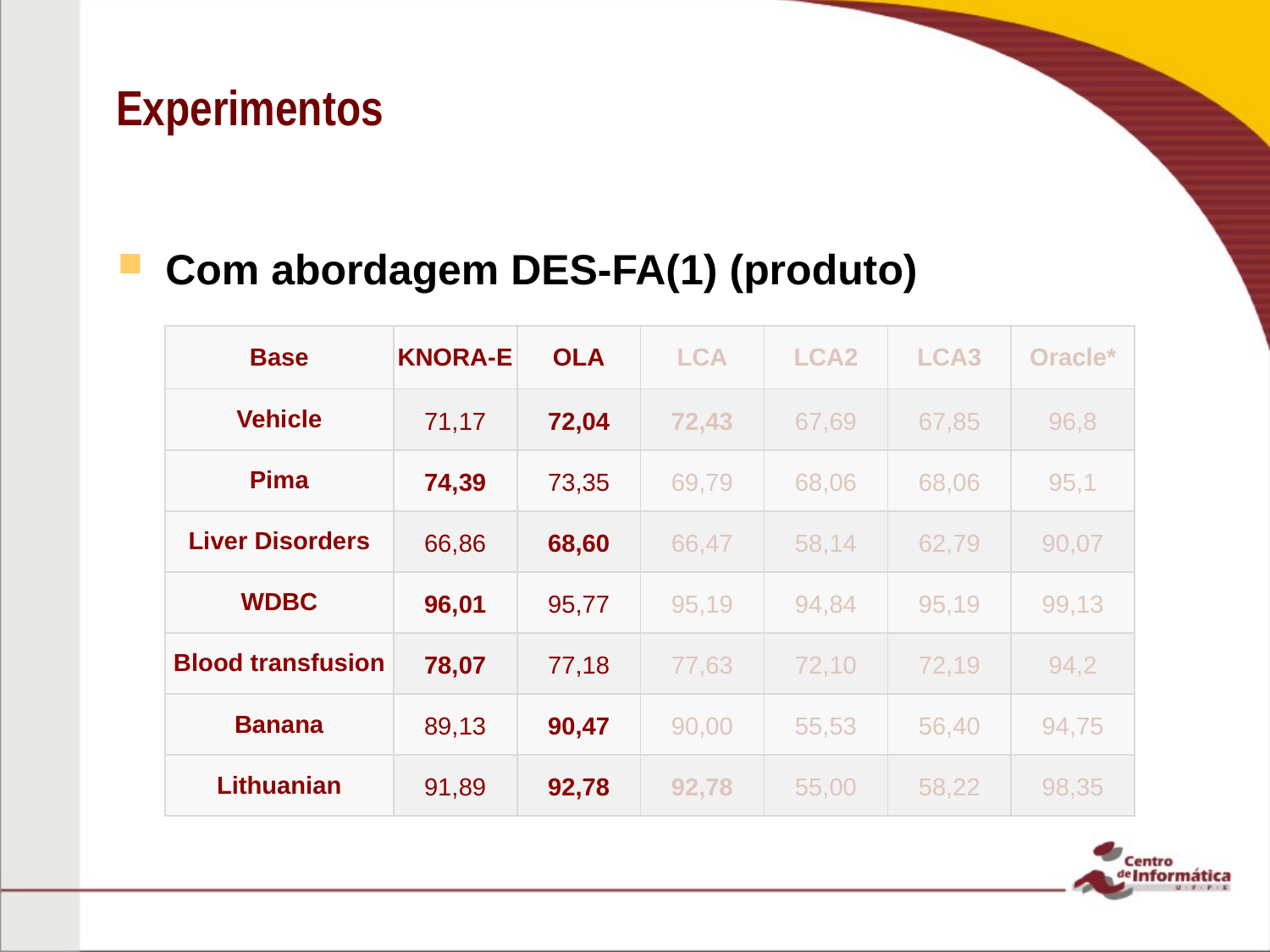

# Experimentos
Com abordagem DES-FA(1) (produto)
| Base | KNORA-E | OLA | LCA | LCA2 | LCA3 | Oracle\* |
| --- | --- | --- | --- | --- | --- | --- |
| Vehicle | 71,17 | 72,04 | 72,43 | 67,69 | 67,85 | 96,8 |
| Pima | 74,39 | 73,35 | 69,79 | 68,06 | 68,06 | 95,1 |
| Liver Disorders | 66,86 | 68,60 | 66,47 | 58,14 | 62,79 | 90,07 |
| WDBC | 96,01 | 95,77 | 95,19 | 94,84 | 95,19 | 99,13 |
| Blood transfusion | 78,07 | 77,18 | 77,63 | 72,10 | 72,19 | 94,2 |
| Banana | 89,13 | 90,47 | 90,00 | 55,53 | 56,40 | 94,75 |
| Lithuanian | 91,89 | 92,78 | 92,78 | 55,00 | 58,22 | 98,35 |